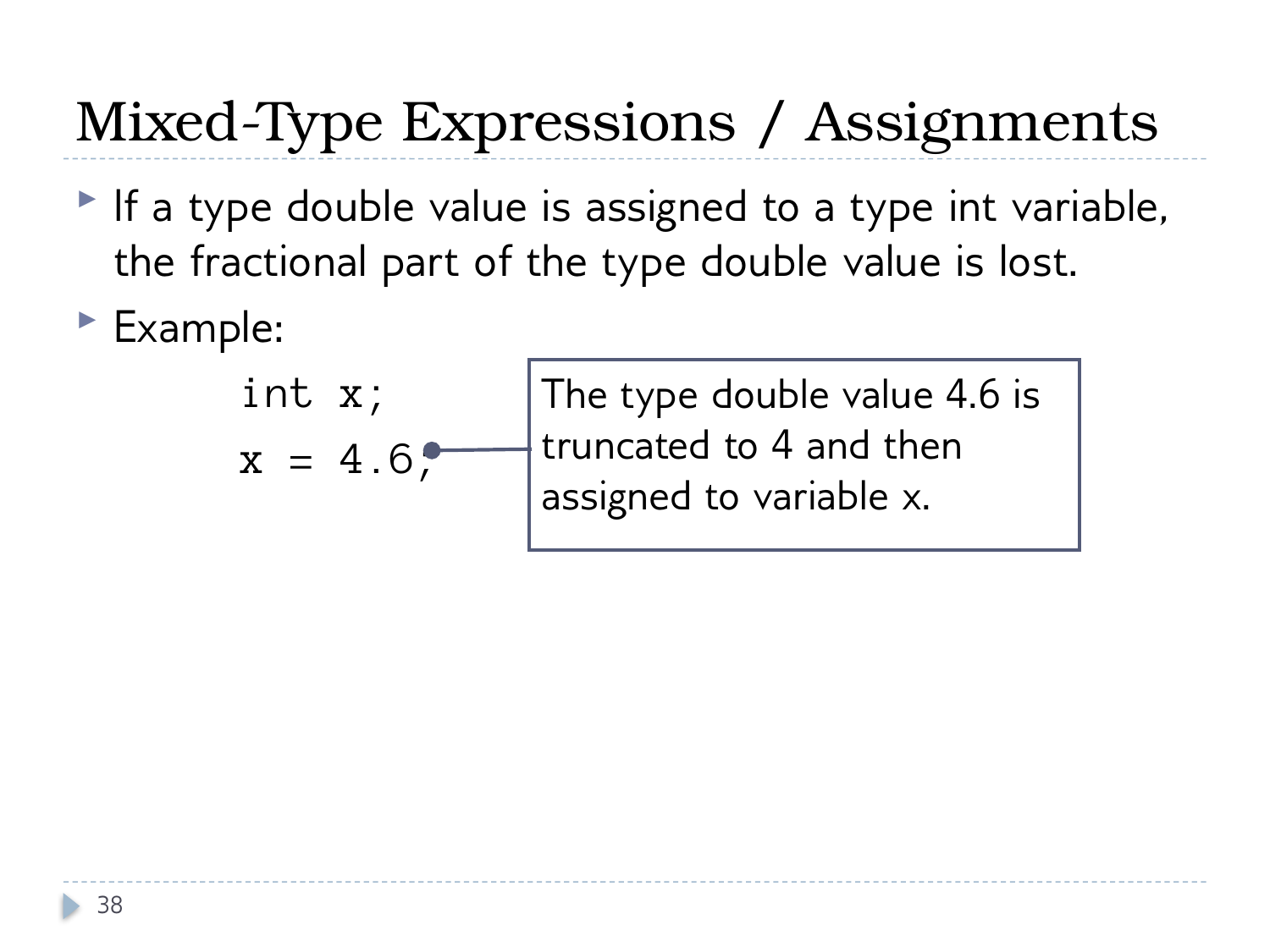

# Mixed-Type Expressions / Assignments
If a type double value is assigned to a type int variable, the fractional part of the type double value is lost.
Example:
		int x;
		x = 4.6;
The type double value 4.6 is truncated to 4 and then assigned to variable x.
38